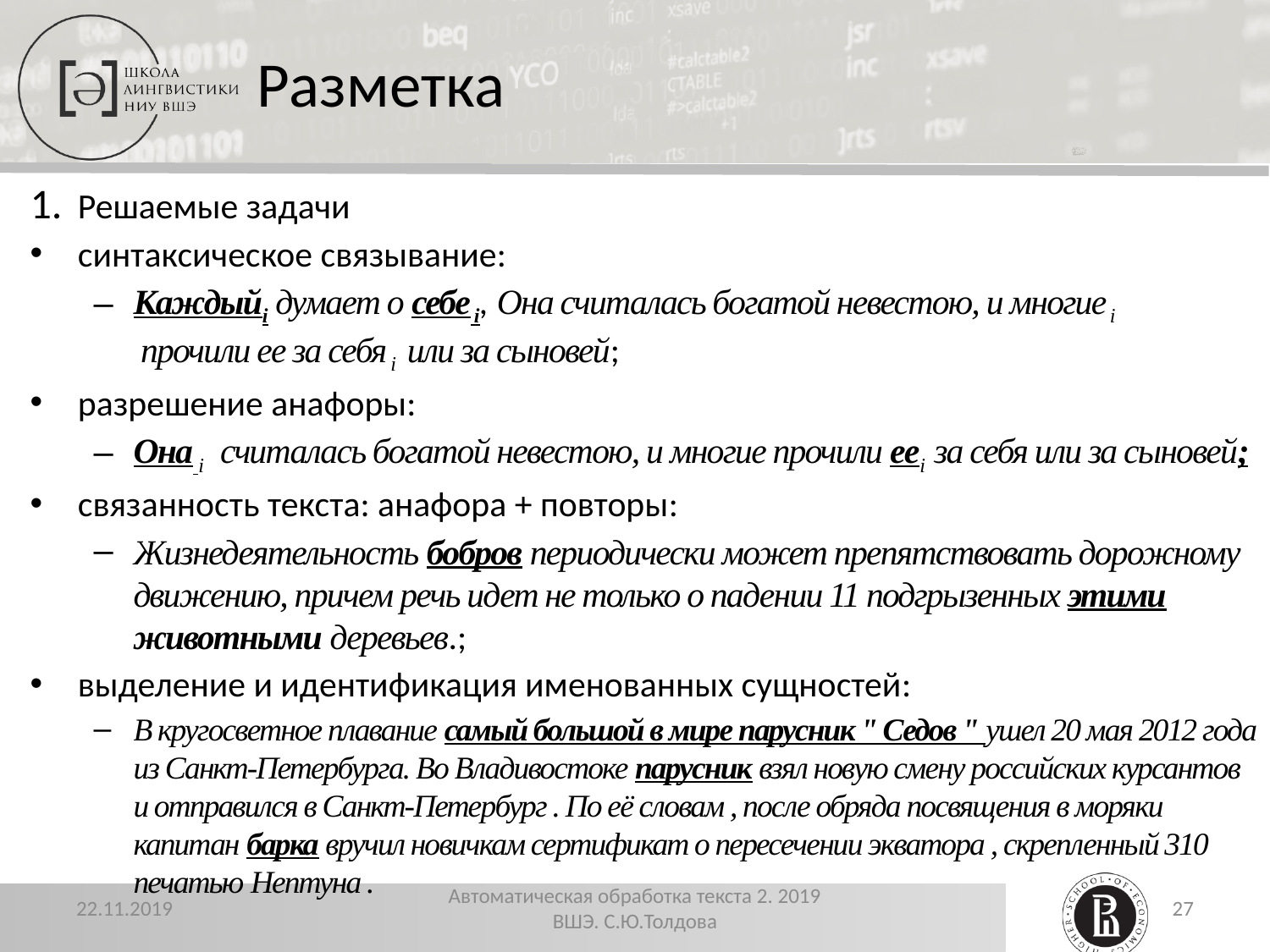

# Разметка
Решаемые задачи
синтаксическое связывание:
Каждыйi думает о себе i, Она считалась богатой невестою, и многие i  прочили ее за себя i  или за сыновей;
разрешение анафоры:
Она i  считалась богатой невестою, и многие прочили ееi  за себя или за сыновей;
связанность текста: анафора + повторы:
Жизнедеятельность бобров периодически может препятствовать дорожному движению, причем речь идет не только о падении 11 подгрызенных этими животными деревьев.;
выделение и идентификация именованных сущностей:
В кругосветное плавание самый большой в мире парусник " Седов " ушел 20 мая 2012 года из Санкт-Петербурга. Во Владивостоке парусник взял новую смену российских курсантов и отправился в Санкт-Петербург . По её словам , после обряда посвящения в моряки капитан барка вручил новичкам сертификат о пересечении экватора , скрепленный 310 печатью Нептуна .

22.11.2019
Автоматическая обработка текста 2. 2019 ВШЭ. С.Ю.Толдова
27